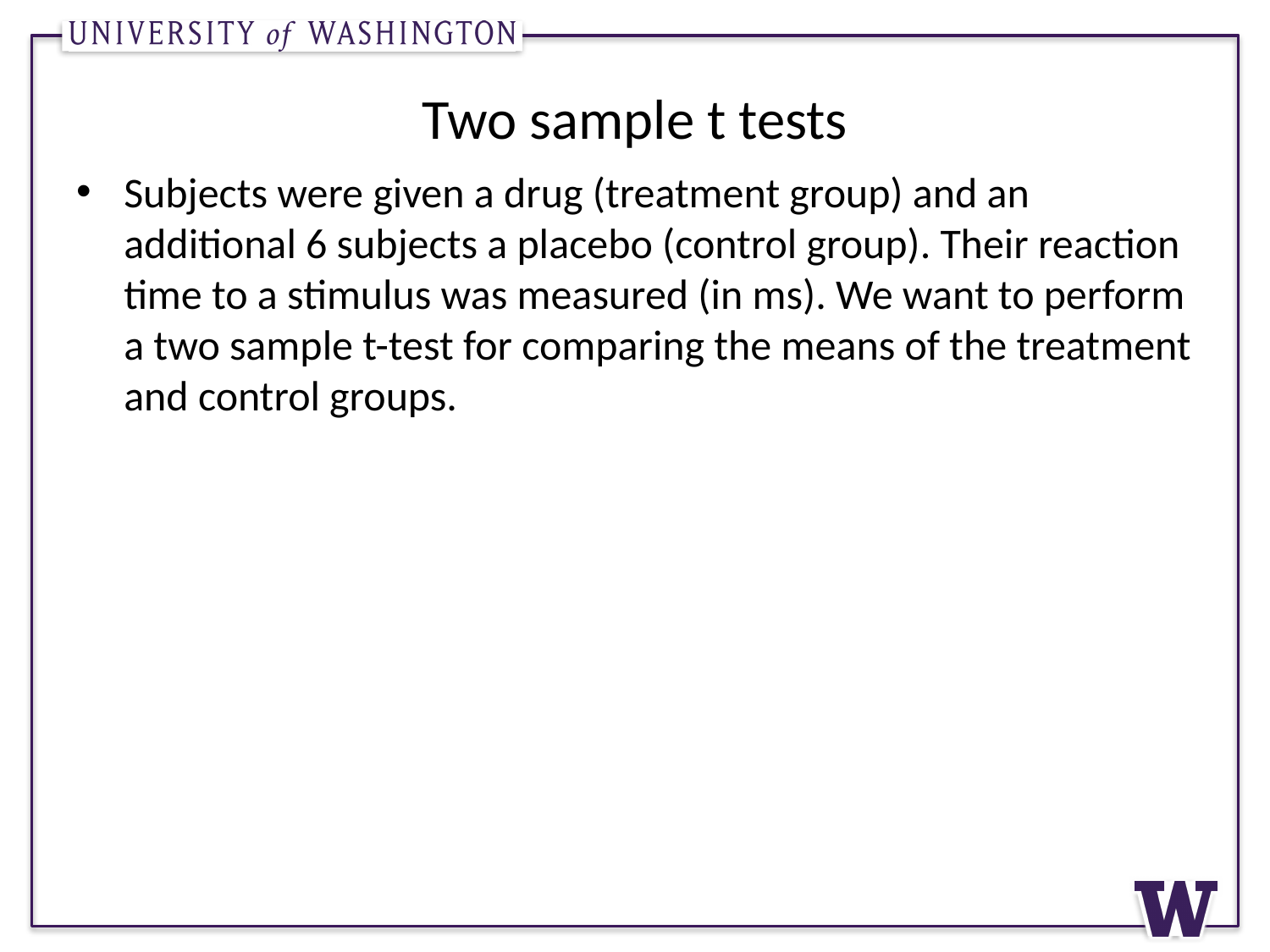

# Two sample t tests
Subjects were given a drug (treatment group) and an additional 6 subjects a placebo (control group). Their reaction time to a stimulus was measured (in ms). We want to perform a two sample t-test for comparing the means of the treatment and control groups.